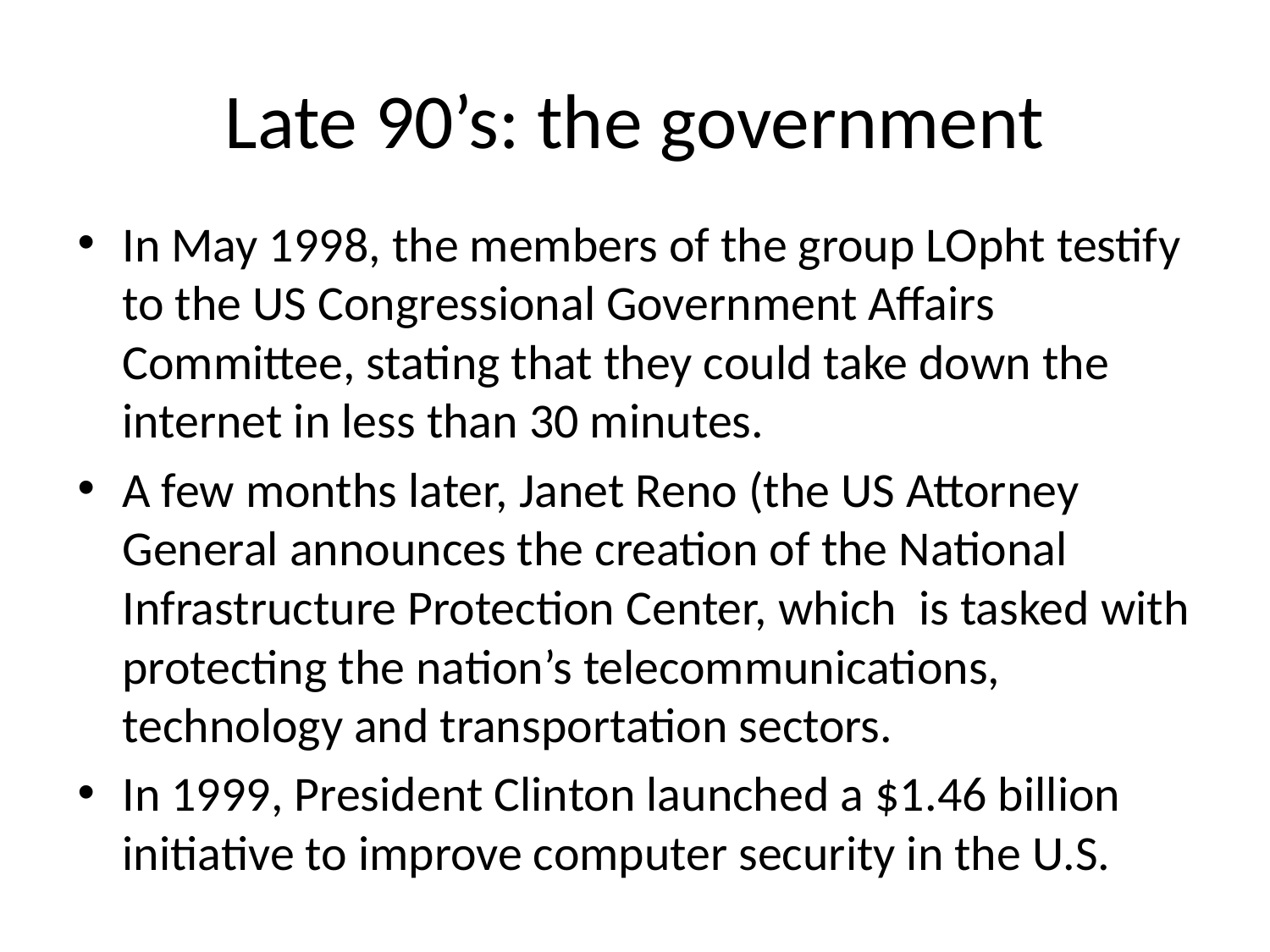

# Late 90’s: the government
In May 1998, the members of the group LOpht testify to the US Congressional Government Affairs Committee, stating that they could take down the internet in less than 30 minutes.
A few months later, Janet Reno (the US Attorney General announces the creation of the National Infrastructure Protection Center, which  is tasked with protecting the nation’s telecommunications, technology and transportation sectors.
In 1999, President Clinton launched a $1.46 billion initiative to improve computer security in the U.S.